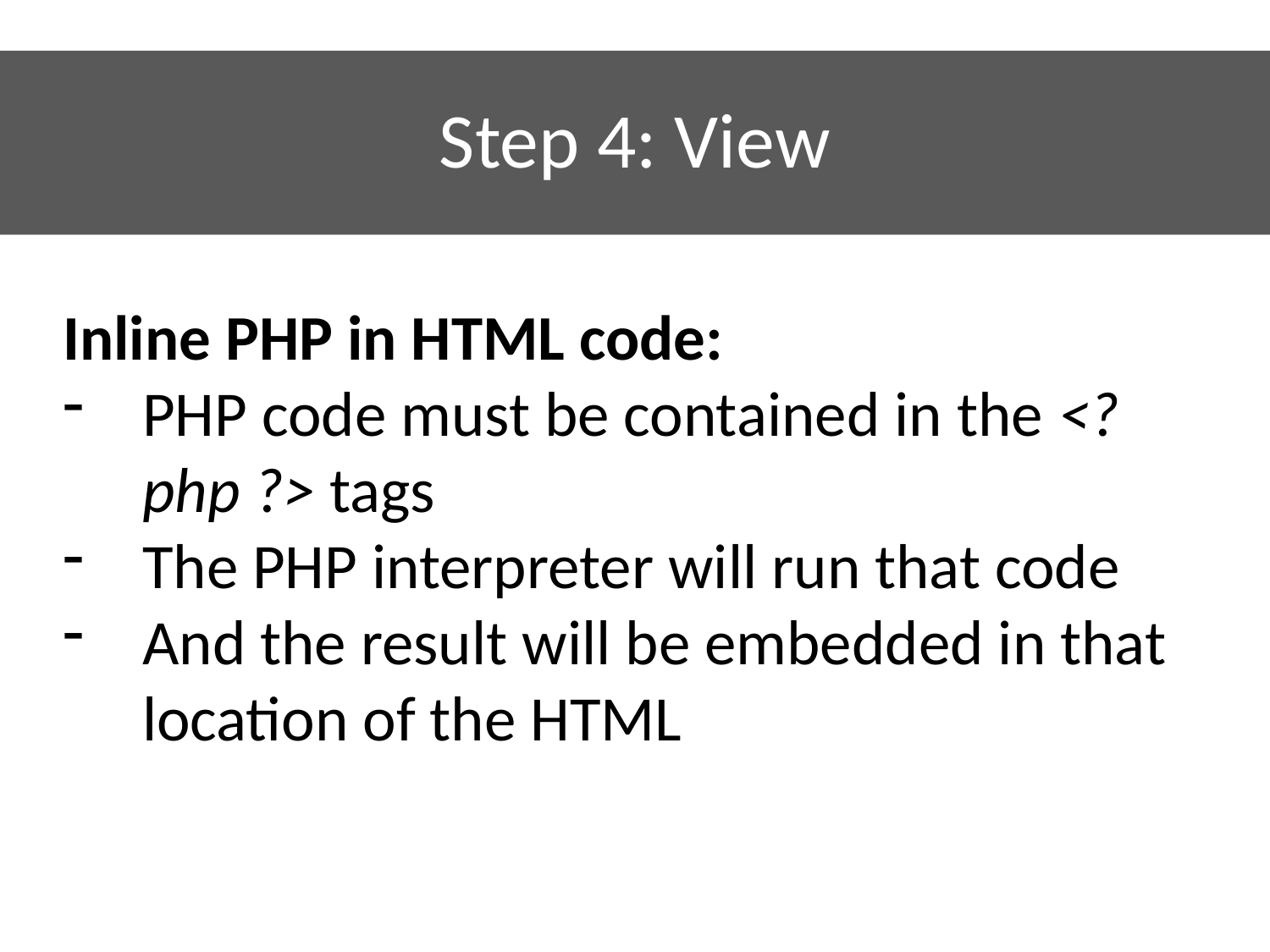

# Step 4: View
Inline PHP in HTML code:
PHP code must be contained in the <?php ?> tags
The PHP interpreter will run that code
And the result will be embedded in that location of the HTML